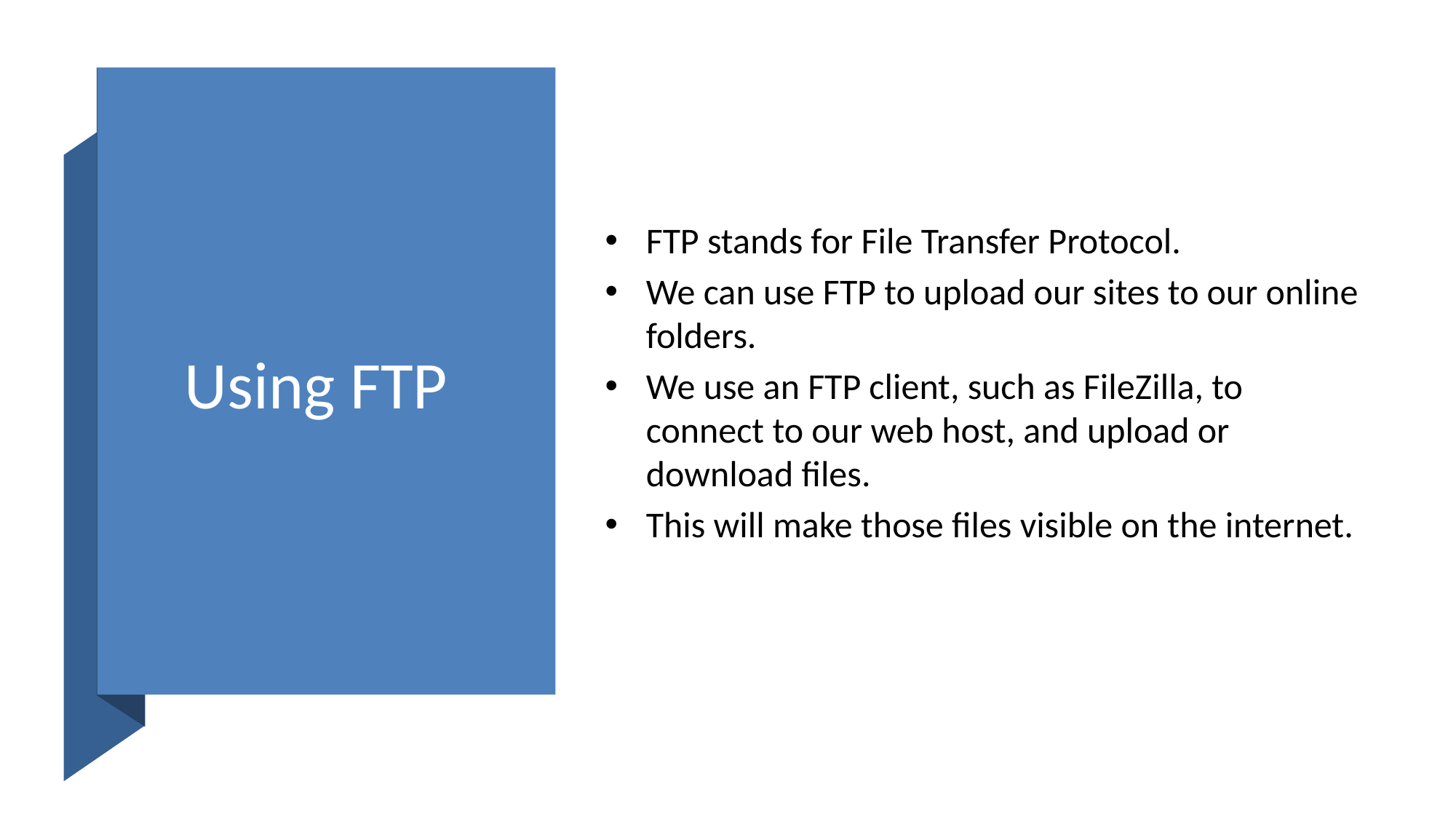

# Using FTP
FTP stands for File Transfer Protocol.
We can use FTP to upload our sites to our online folders.
We use an FTP client, such as FileZilla, to connect to our web host, and upload or download files.
This will make those files visible on the internet.